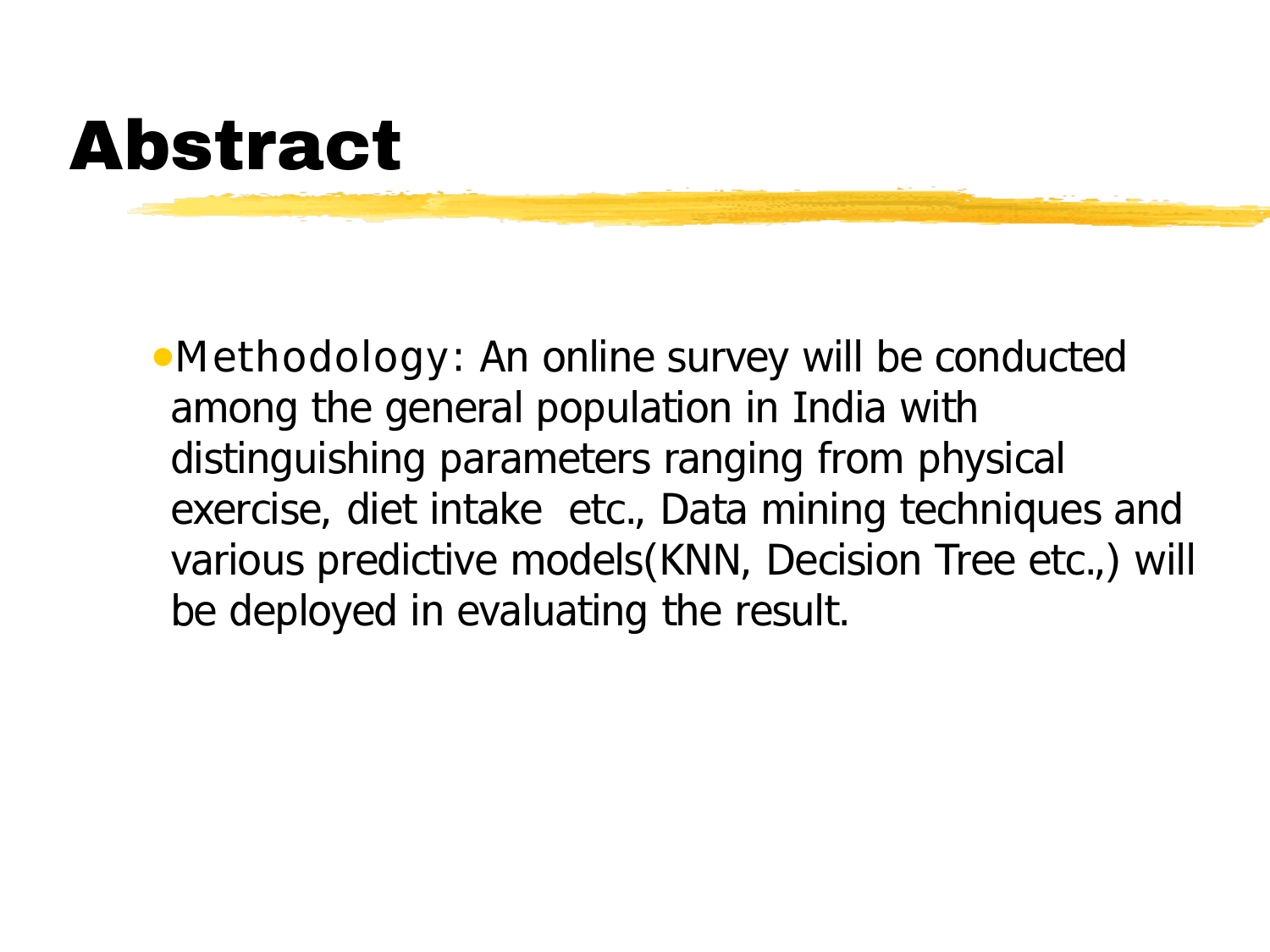

# Abstract

Methodology: An online survey will be conducted among the general population in India with distinguishing parameters ranging from physical exercise, diet intake  etc., Data mining techniques and various predictive models(KNN, Decision Tree etc.,) will be deployed in evaluating the result.